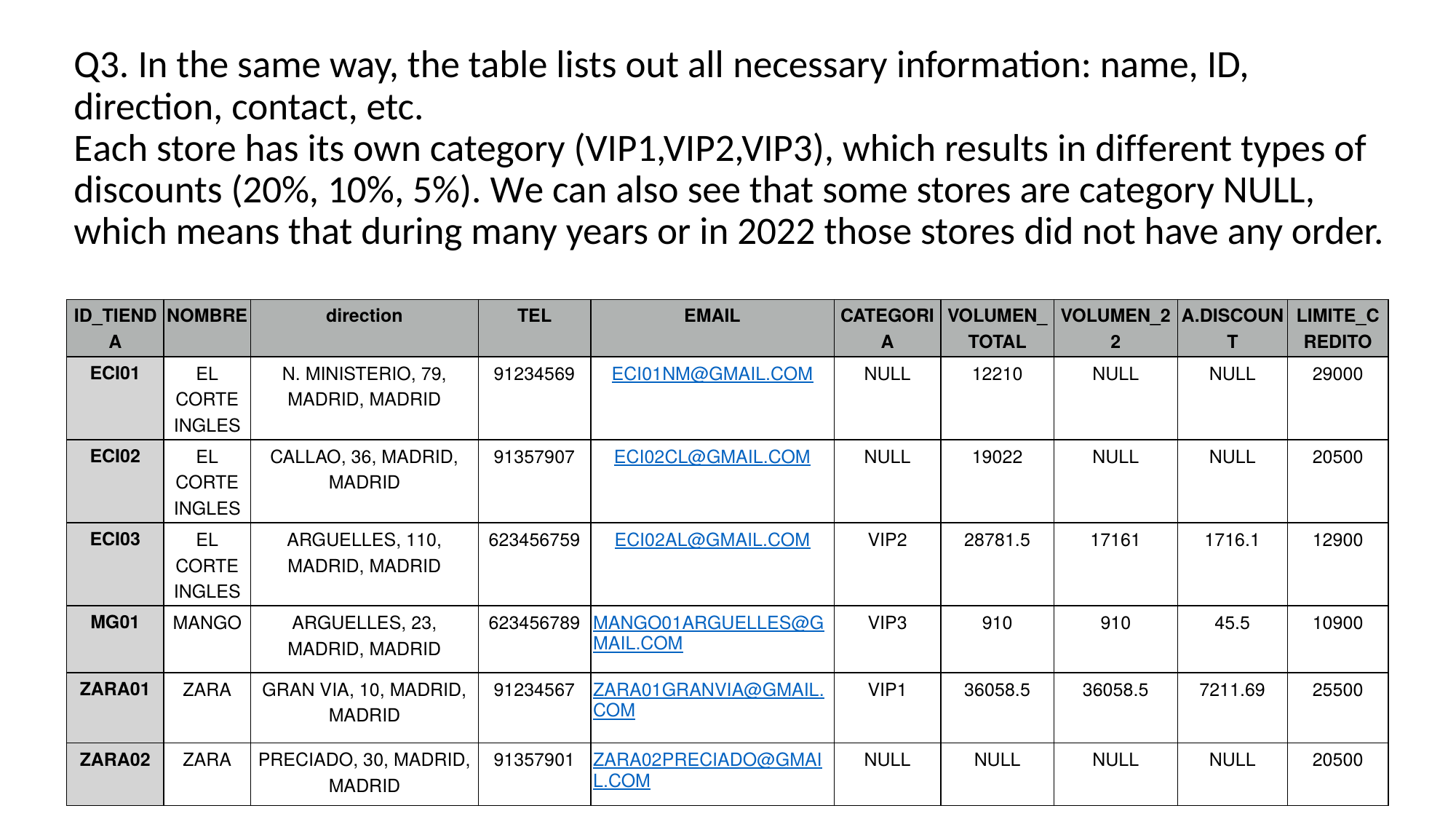

# Q3. In the same way, the table lists out all necessary information: name, ID, direction, contact, etc. Each store has its own category (VIP1,VIP2,VIP3), which results in different types of discounts (20%, 10%, 5%). We can also see that some stores are category NULL, which means that during many years or in 2022 those stores did not have any order.
| ID\_TIENDA | NOMBRE | direction | TEL | EMAIL | CATEGORIA | VOLUMEN\_TOTAL | VOLUMEN\_22 | A.DISCOUNT | LIMITE\_CREDITO |
| --- | --- | --- | --- | --- | --- | --- | --- | --- | --- |
| ECI01 | EL CORTE INGLES | N. MINISTERIO, 79, MADRID, MADRID | 91234569 | ECI01NM@GMAIL.COM | NULL | 12210 | NULL | NULL | 29000 |
| ECI02 | EL CORTE INGLES | CALLAO, 36, MADRID, MADRID | 91357907 | ECI02CL@GMAIL.COM | NULL | 19022 | NULL | NULL | 20500 |
| ECI03 | EL CORTE INGLES | ARGUELLES, 110, MADRID, MADRID | 623456759 | ECI02AL@GMAIL.COM | VIP2 | 28781.5 | 17161 | 1716.1 | 12900 |
| MG01 | MANGO | ARGUELLES, 23, MADRID, MADRID | 623456789 | MANGO01ARGUELLES@GMAIL.COM | VIP3 | 910 | 910 | 45.5 | 10900 |
| ZARA01 | ZARA | GRAN VIA, 10, MADRID, MADRID | 91234567 | ZARA01GRANVIA@GMAIL.COM | VIP1 | 36058.5 | 36058.5 | 7211.69 | 25500 |
| ZARA02 | ZARA | PRECIADO, 30, MADRID, MADRID | 91357901 | ZARA02PRECIADO@GMAIL.COM | NULL | NULL | NULL | NULL | 20500 |